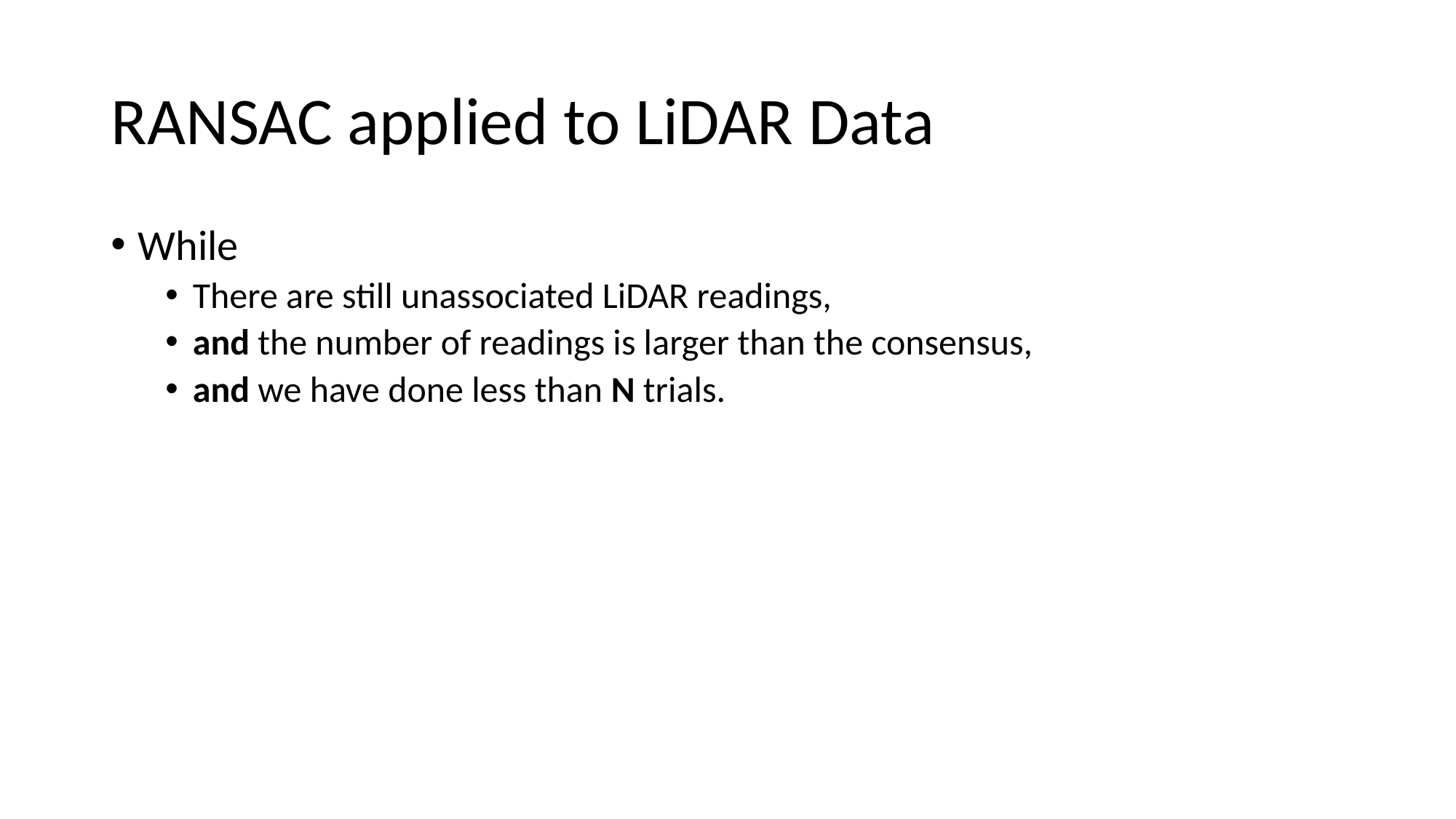

# RANSAC applied to LiDAR Data
While
There are still unassociated LiDAR readings,
and the number of readings is larger than the consensus,
and we have done less than N trials.